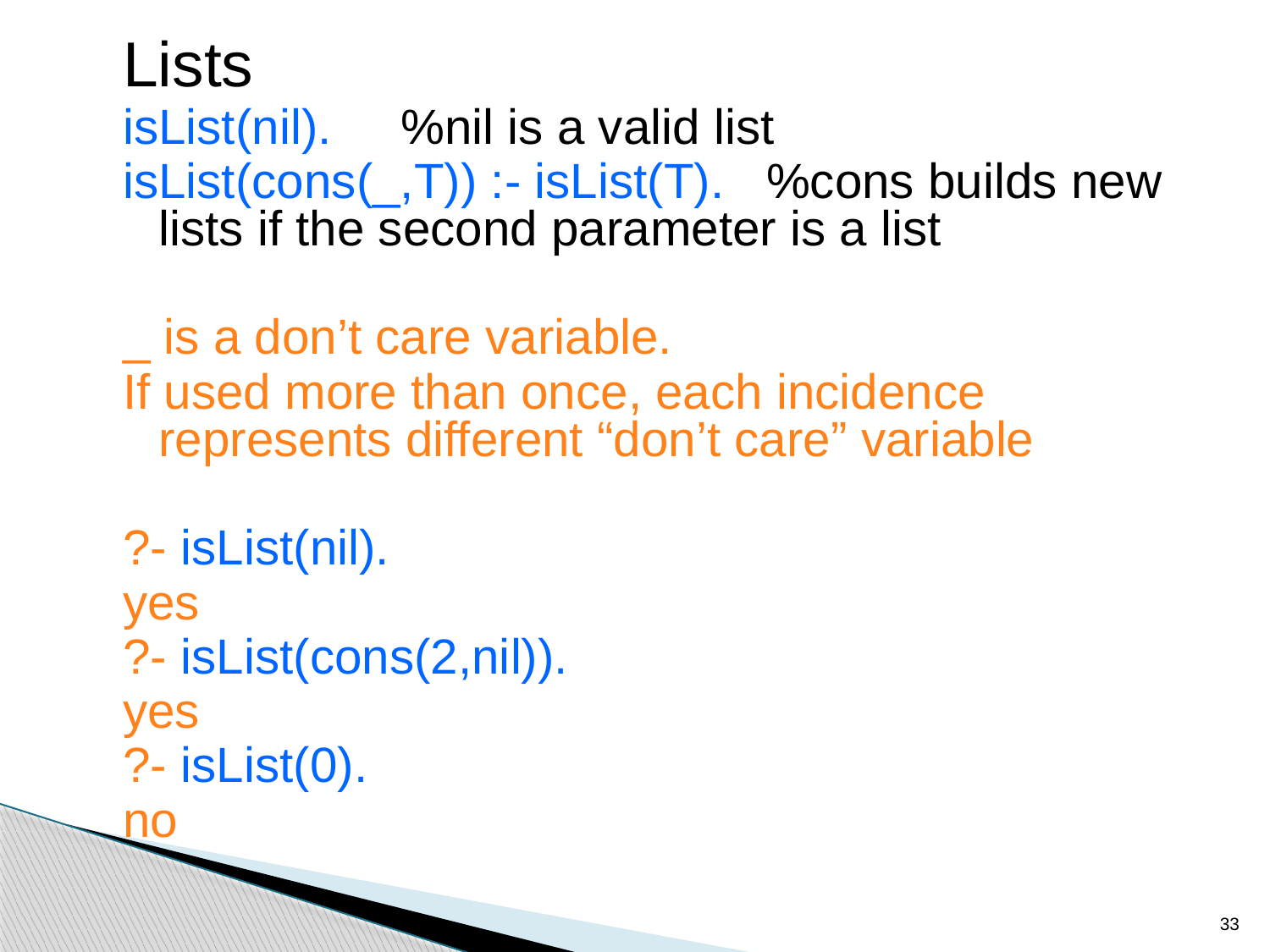

Lists
isList(nil).     %nil is a valid list
isList(cons(_,T)) :- isList(T).   %cons builds new lists if the second parameter is a list

_ is a don’t care variable.
If used more than once, each incidence represents different “don’t care” variable

?- isList(nil).
yes
?- isList(cons(2,nil)).
yes
?- isList(0).
no

33